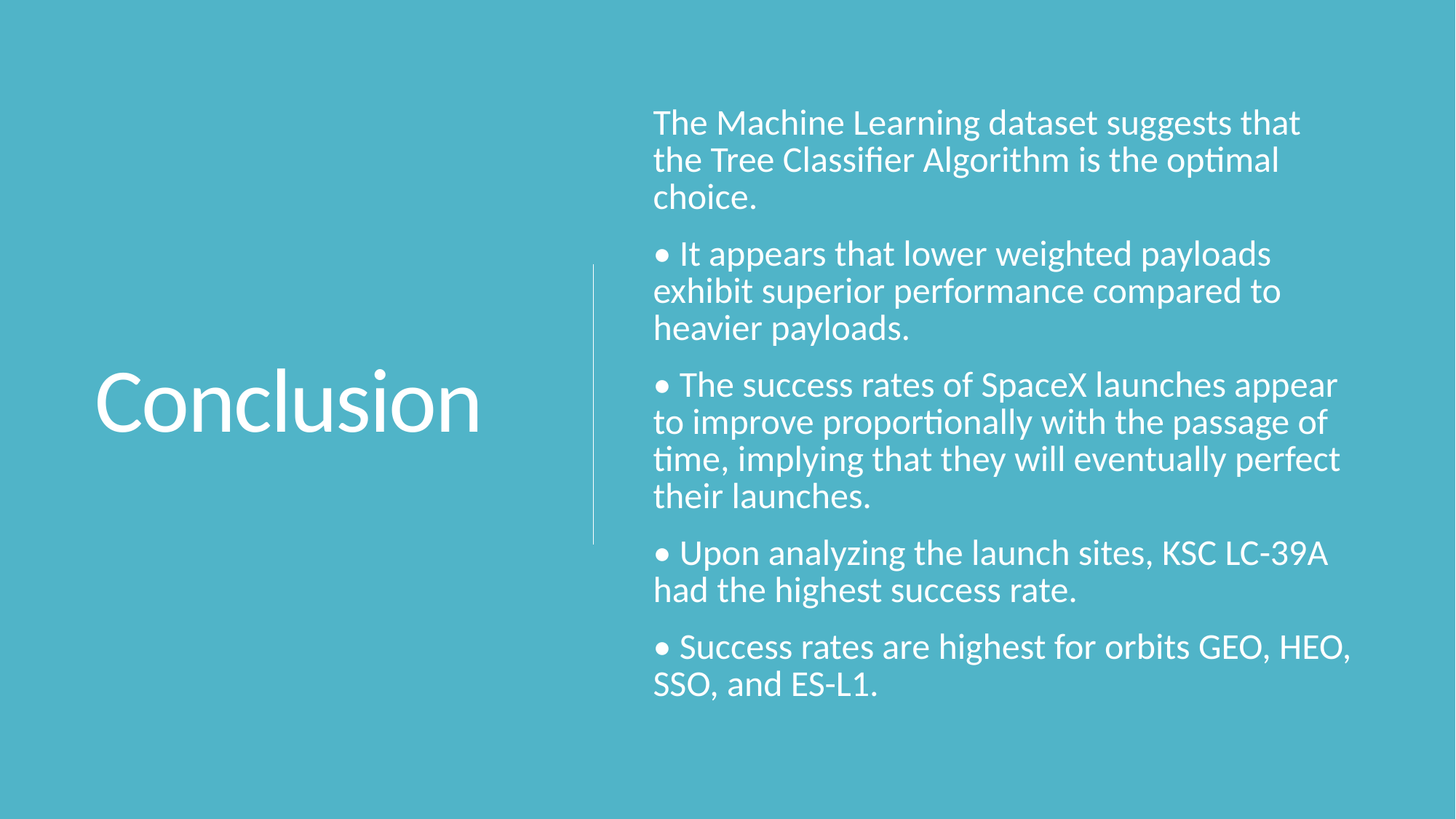

# Conclusion
The Machine Learning dataset suggests that the Tree Classifier Algorithm is the optimal choice.
• It appears that lower weighted payloads exhibit superior performance compared to heavier payloads.
• The success rates of SpaceX launches appear to improve proportionally with the passage of time, implying that they will eventually perfect their launches.
• Upon analyzing the launch sites, KSC LC-39A had the highest success rate.
• Success rates are highest for orbits GEO, HEO, SSO, and ES-L1.